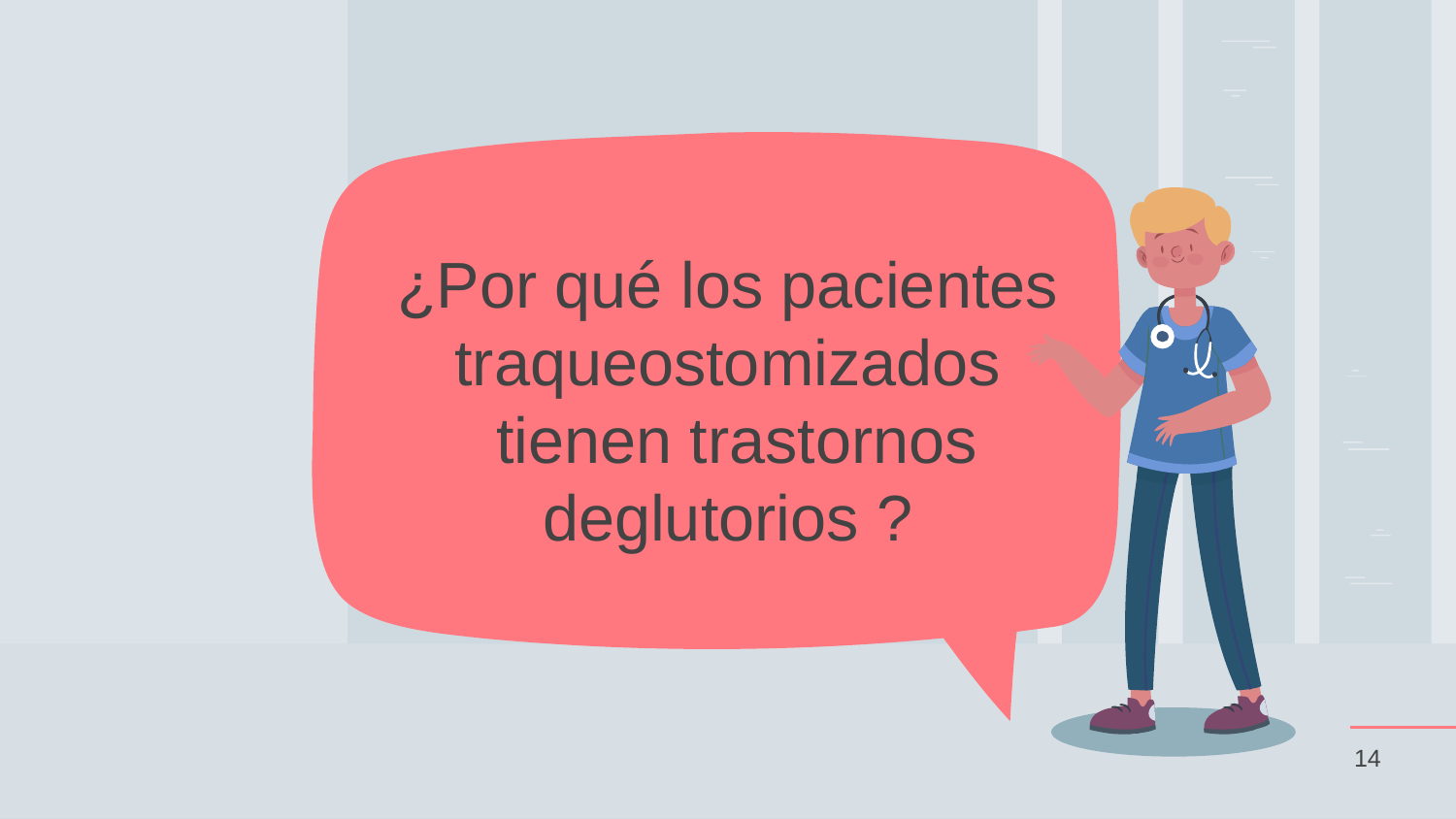

# ¿Por qué los pacientes traqueostomizados tienen trastornos deglutorios ?

14